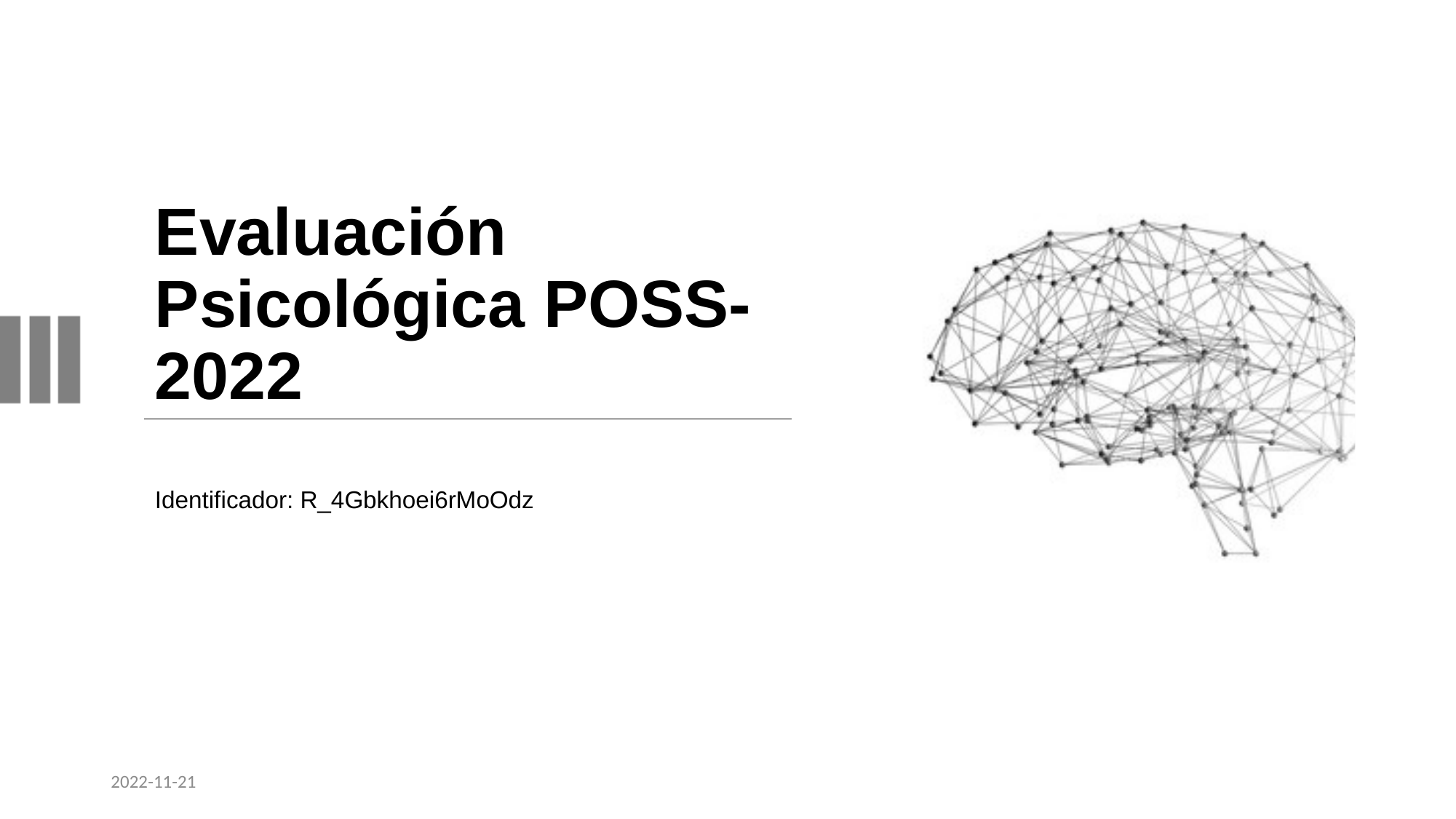

# Evaluación Psicológica POSS-2022
Identificador: R_4Gbkhoei6rMoOdz
2022-11-21